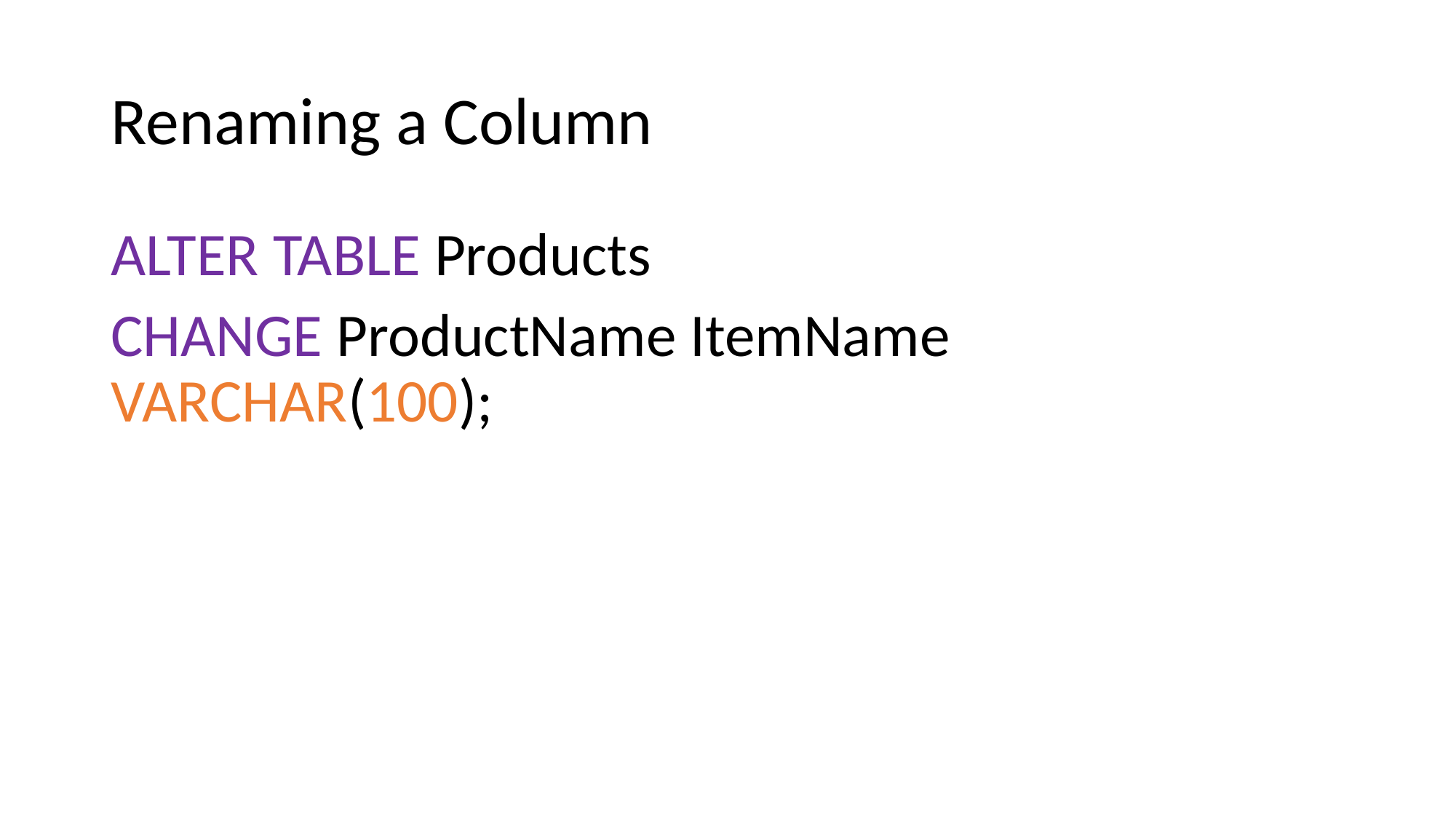

# Renaming a Column
ALTER TABLE Products
CHANGE ProductName ItemName VARCHAR(100);